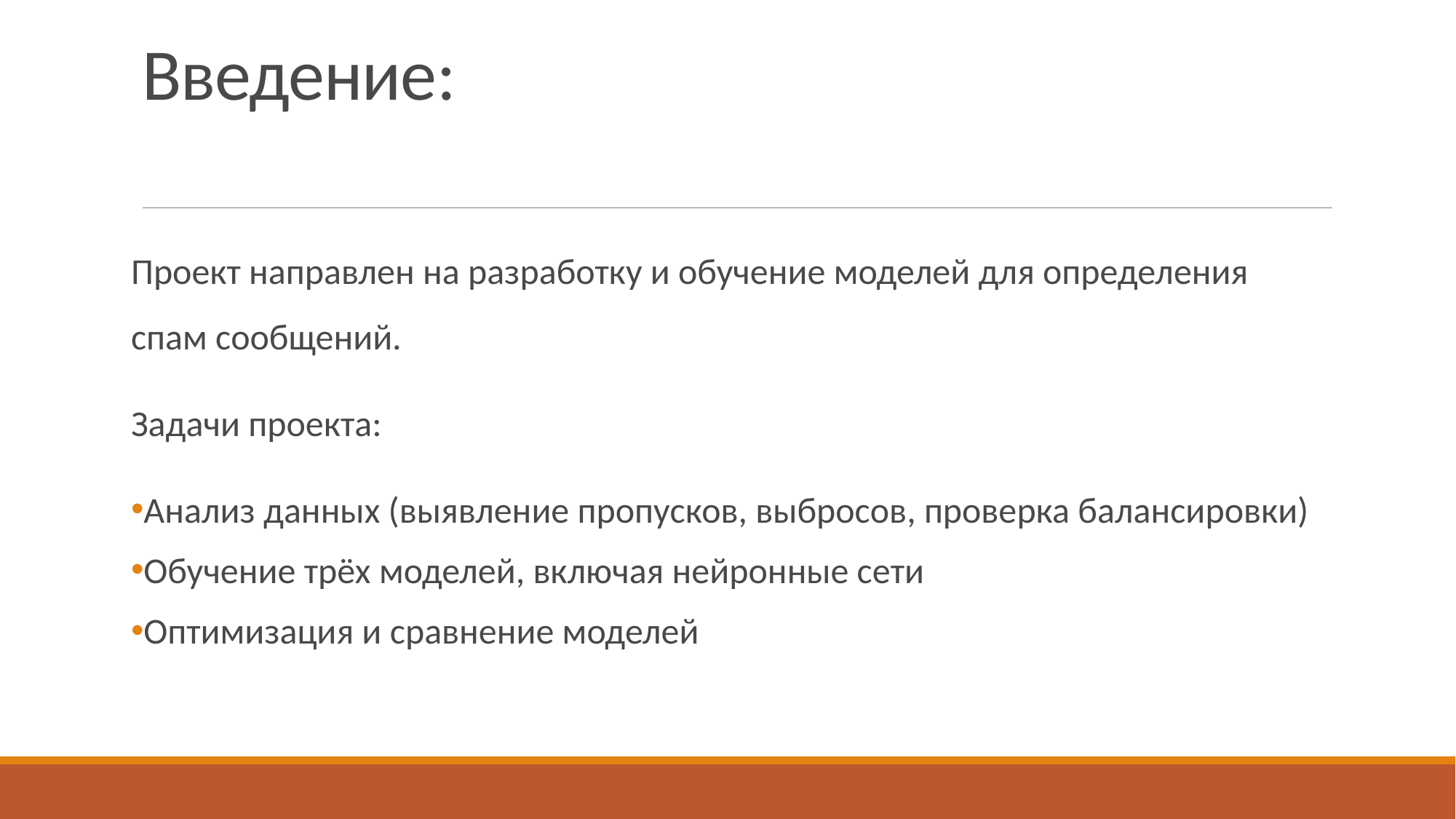

# Введение:
Проект направлен на разработку и обучение моделей для определения спам сообщений.
Задачи проекта:
Анализ данных (выявление пропусков, выбросов, проверка балансировки)
Обучение трёх моделей, включая нейронные сети
Оптимизация и сравнение моделей